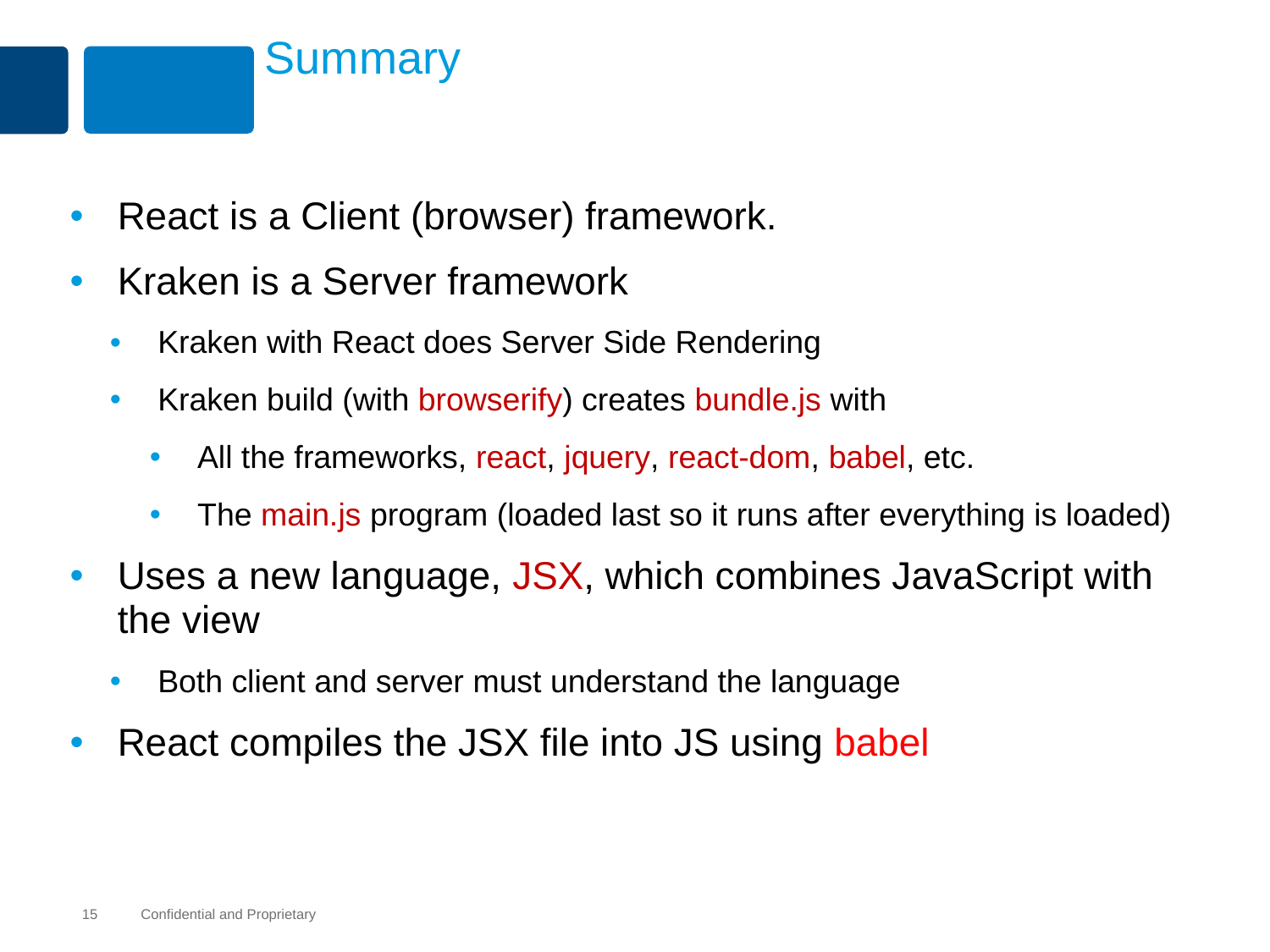

# Summary
React is a Client (browser) framework.
Kraken is a Server framework
Kraken with React does Server Side Rendering
Kraken build (with browserify) creates bundle.js with
All the frameworks, react, jquery, react-dom, babel, etc.
The main.js program (loaded last so it runs after everything is loaded)
Uses a new language, JSX, which combines JavaScript with the view
Both client and server must understand the language
React compiles the JSX file into JS using babel